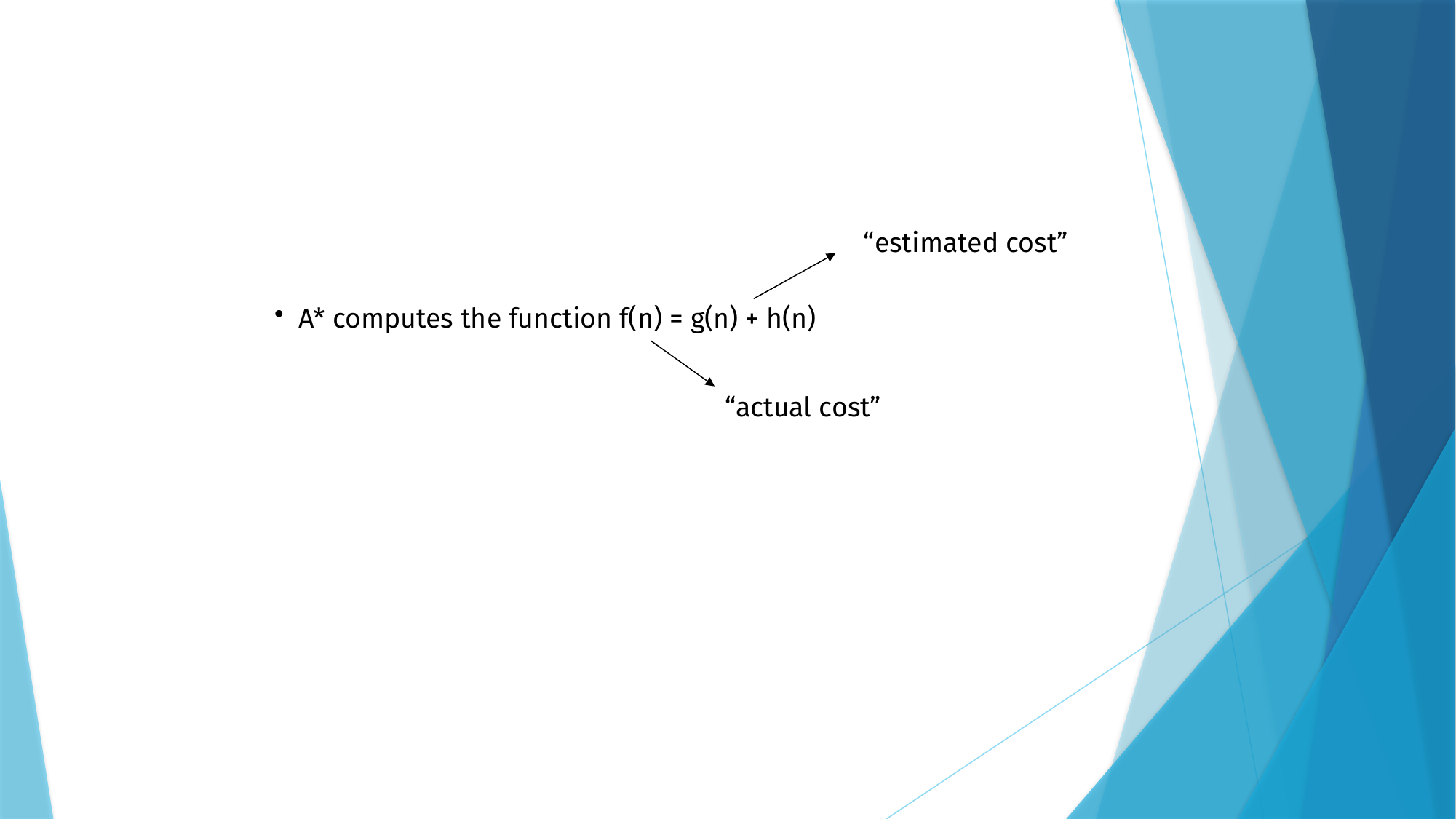

“estimated cost”

“actual cost”
  A* computes the function f(n) = g(n) + h(n)